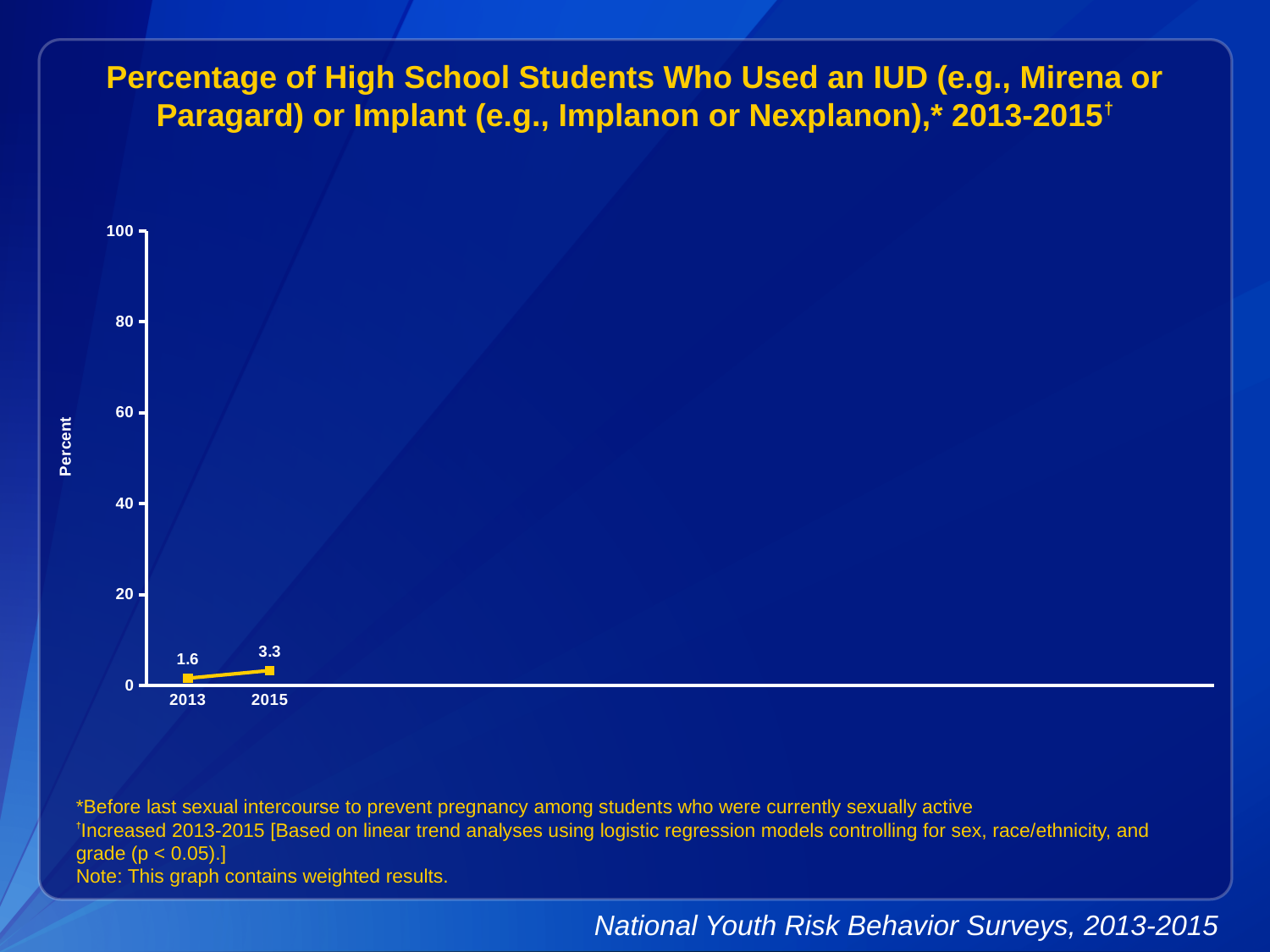

Percentage of High School Students Who Used an IUD (e.g., Mirena or Paragard) or Implant (e.g., Implanon or Nexplanon),* 2013-2015†

### Chart

| Category | Series 1 |
|---|---|
| 2013 | 1.6 |
| 2015 | 3.3 |
|  | None |
|  | None |
|  | None |
|  | None |
|  | None |
|  | None |
|  | None |
|  | None |
|  | None |
|  | None |
|  | None |
*Before last sexual intercourse to prevent pregnancy among students who were currently sexually active
†Increased 2013-2015 [Based on linear trend analyses using logistic regression models controlling for sex, race/ethnicity, and grade (p < 0.05).]
Note: This graph contains weighted results.
National Youth Risk Behavior Surveys, 2013-2015